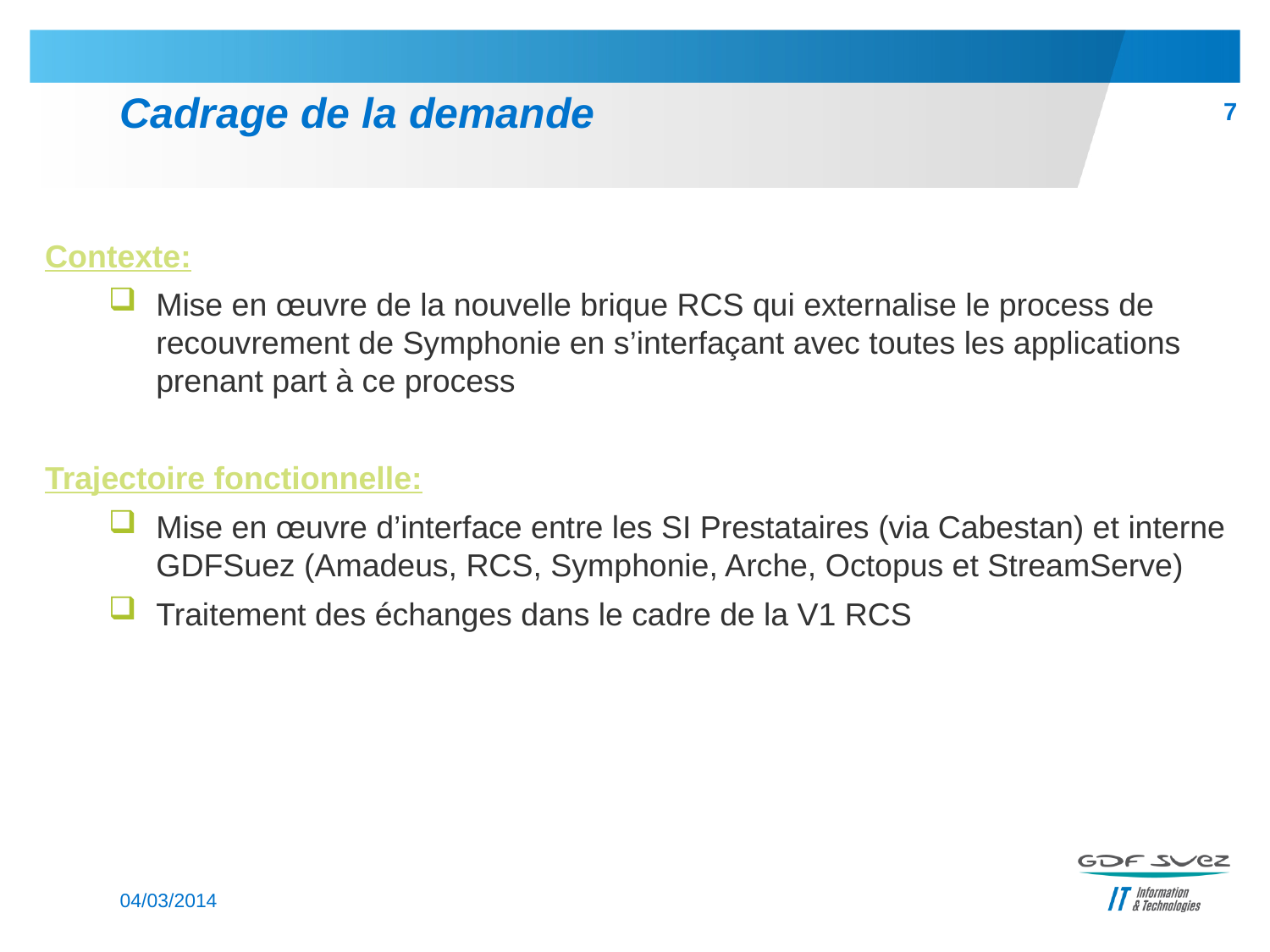

# Cadrage de la demande
7
Contexte:
Mise en œuvre de la nouvelle brique RCS qui externalise le process de recouvrement de Symphonie en s’interfaçant avec toutes les applications prenant part à ce process

Trajectoire fonctionnelle:
Mise en œuvre d’interface entre les SI Prestataires (via Cabestan) et interne GDFSuez (Amadeus, RCS, Symphonie, Arche, Octopus et StreamServe)
Traitement des échanges dans le cadre de la V1 RCS

04/03/2014